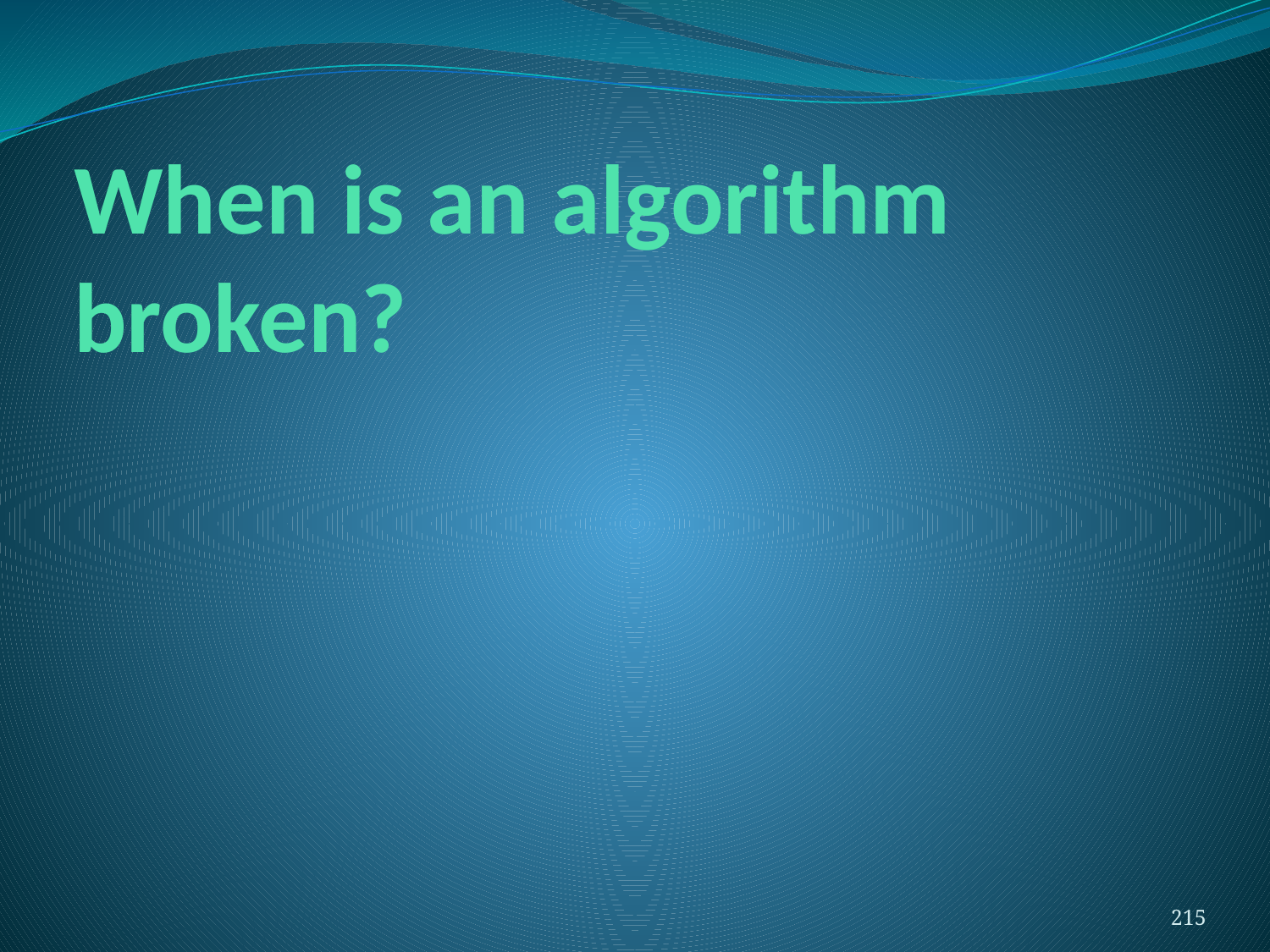

# When is an algorithm broken?
215